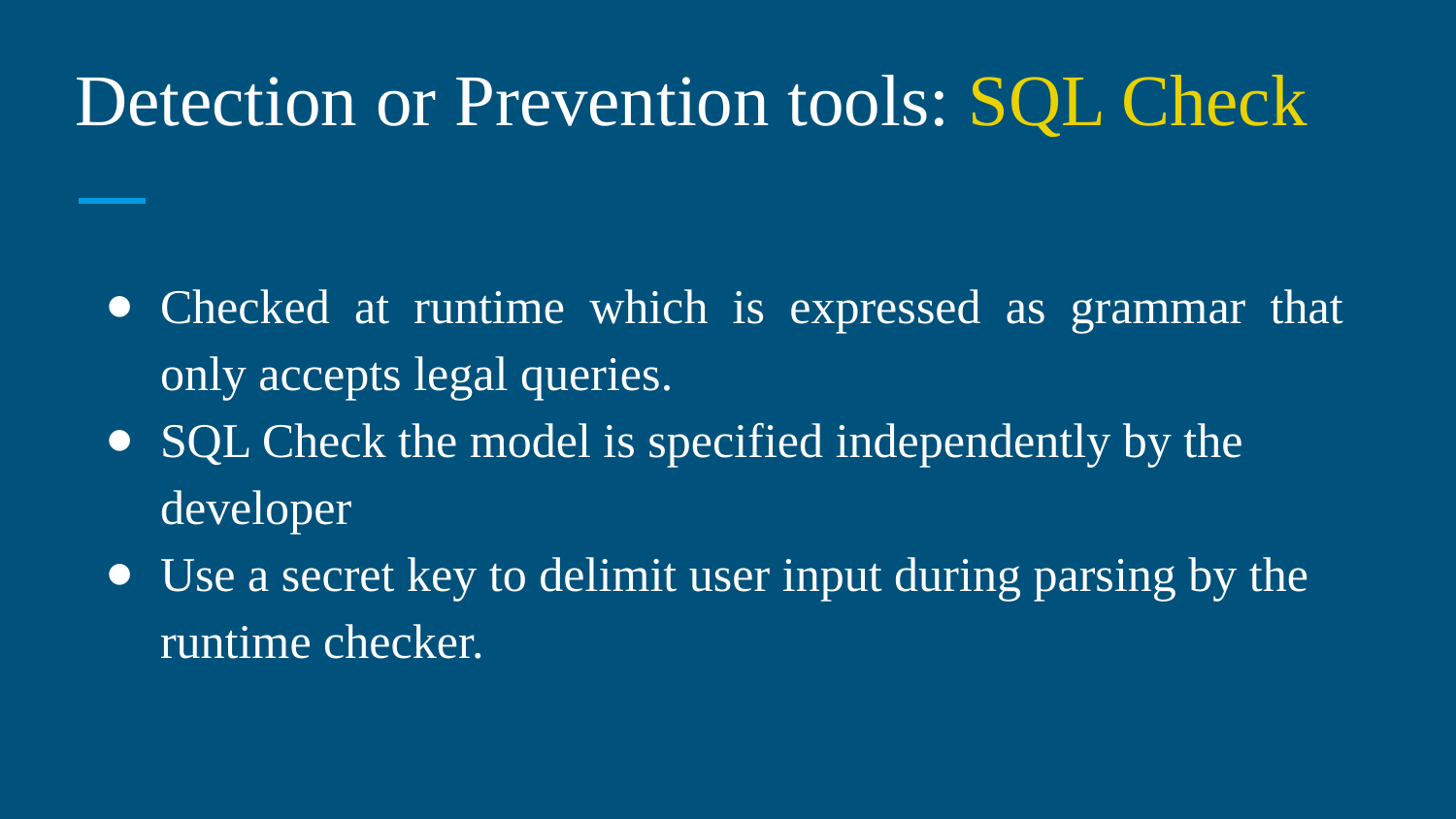

# Detection or Prevention tools: SQL Check
Checked at runtime which is expressed as grammar that only accepts legal queries.
SQL Check the model is specified independently by the developer
Use a secret key to delimit user input during parsing by the runtime checker.